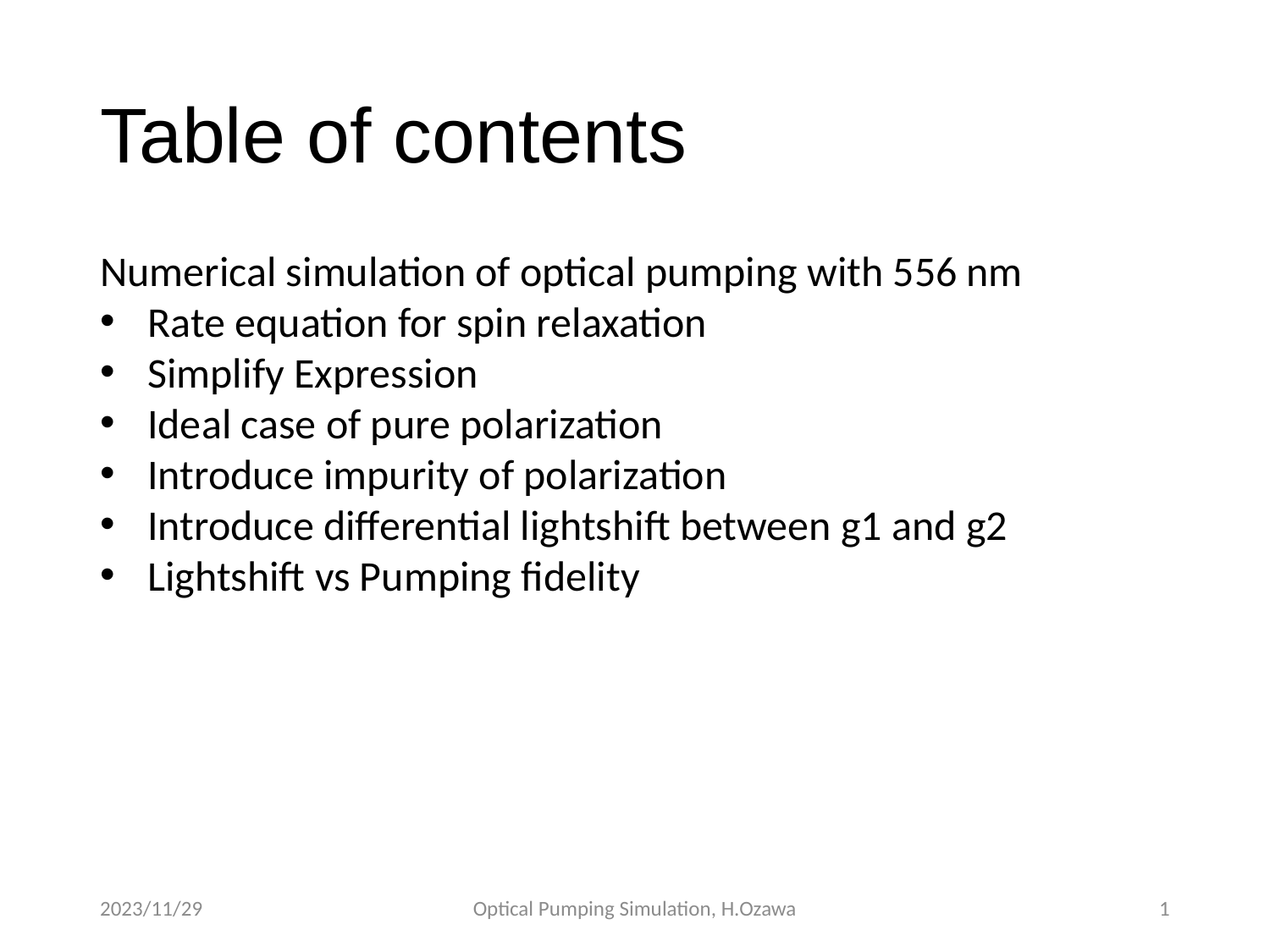

Table of contents
Numerical simulation of optical pumping with 556 nm
Rate equation for spin relaxation
Simplify Expression
Ideal case of pure polarization
Introduce impurity of polarization
Introduce differential lightshift between g1 and g2
Lightshift vs Pumping fidelity

2023/11/29
Optical Pumping Simulation, H.Ozawa
1